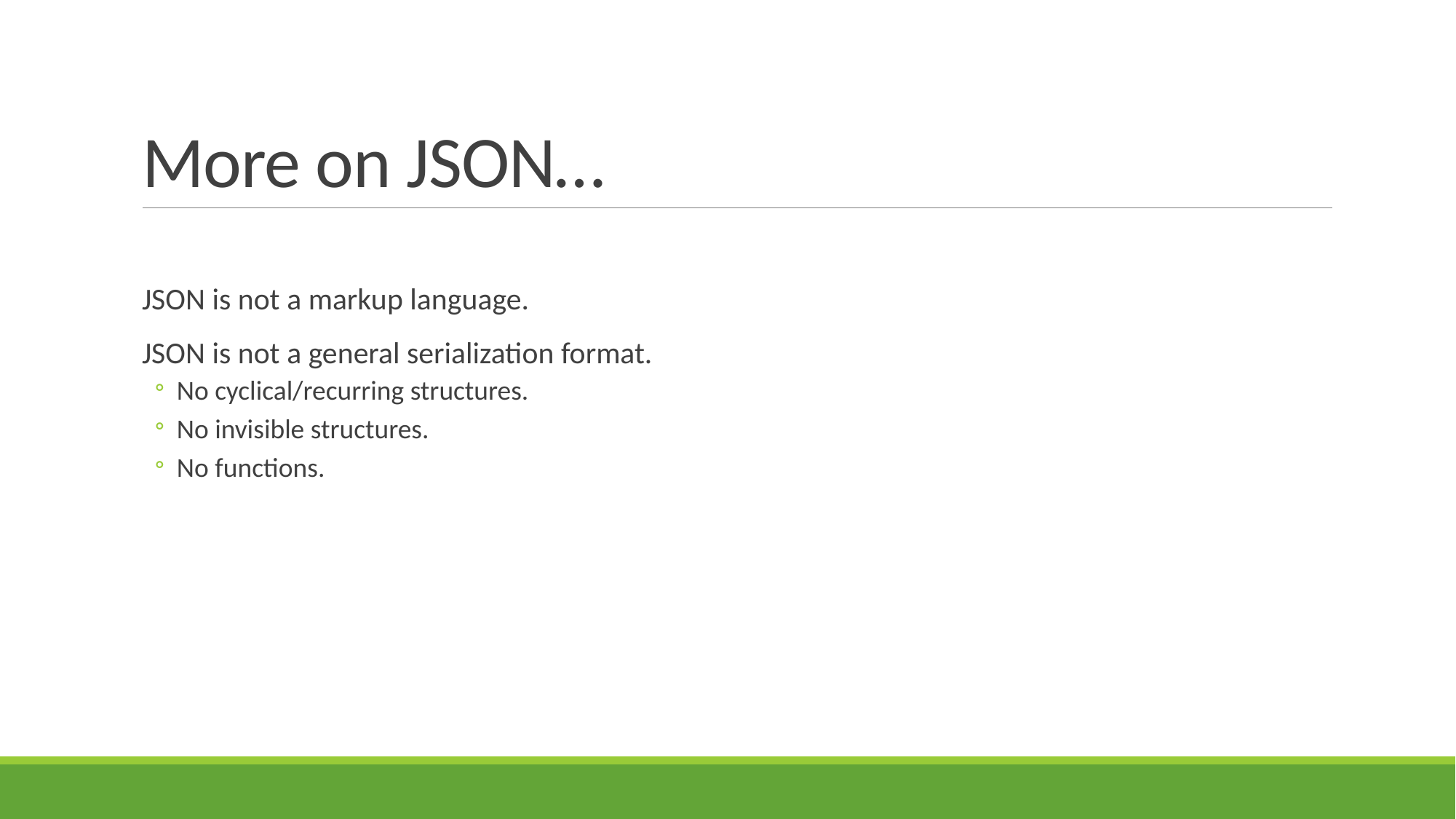

# More on JSON…

JSON is not a markup language.
JSON is not a general serialization format.
No cyclical/recurring structures.
No invisible structures.
No functions.